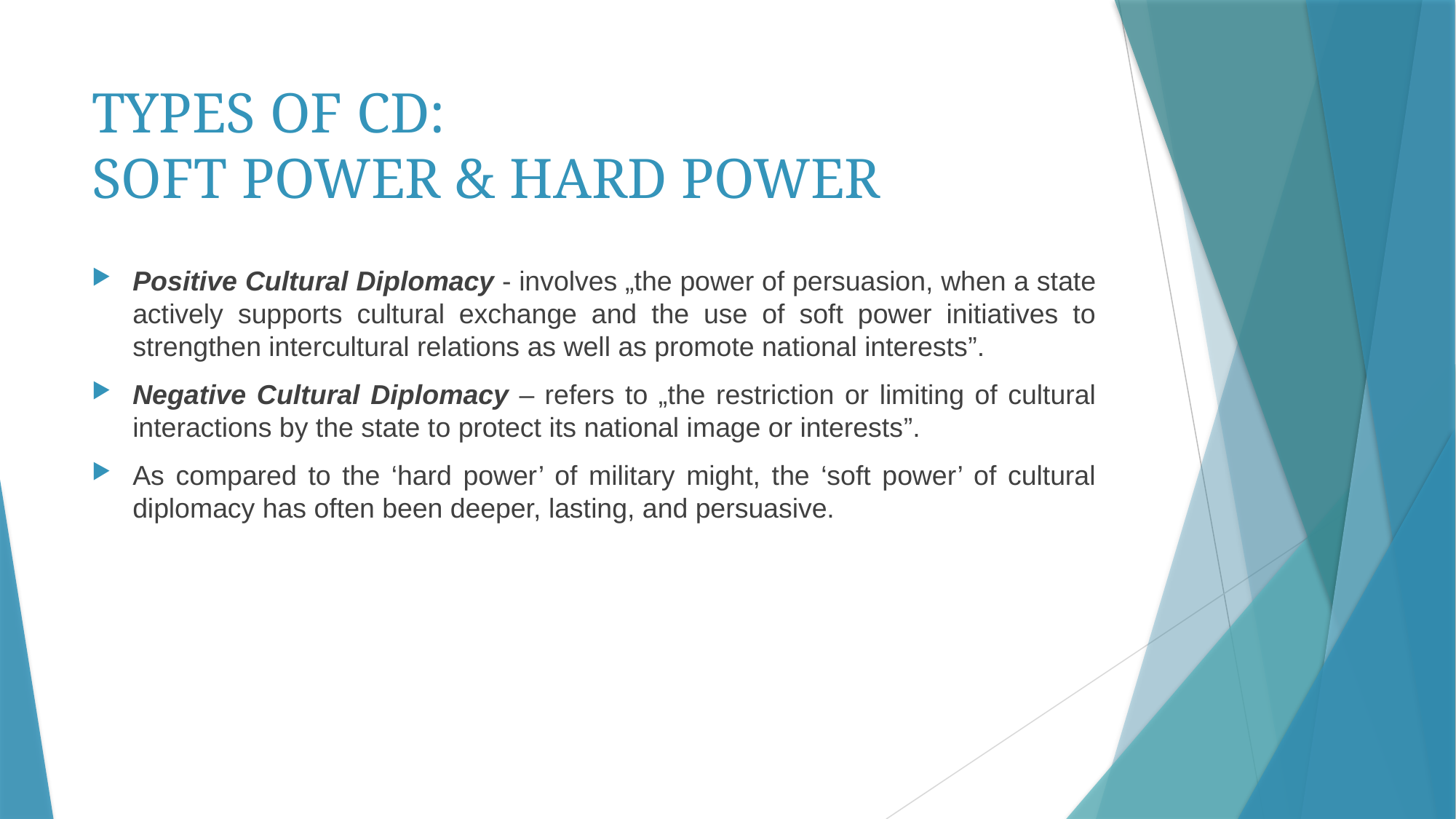

# TYPES OF CD: SOFT POWER & HARD POWER
Positive Cultural Diplomacy - involves „the power of persuasion, when a state actively supports cultural exchange and the use of soft power initiatives to strengthen intercultural relations as well as promote national interests”.
Negative Cultural Diplomacy – refers to „the restriction or limiting of cultural interactions by the state to protect its national image or interests”.
As compared to the ‘hard power’ of military might, the ‘soft power’ of cultural diplomacy has often been deeper, lasting, and persuasive.